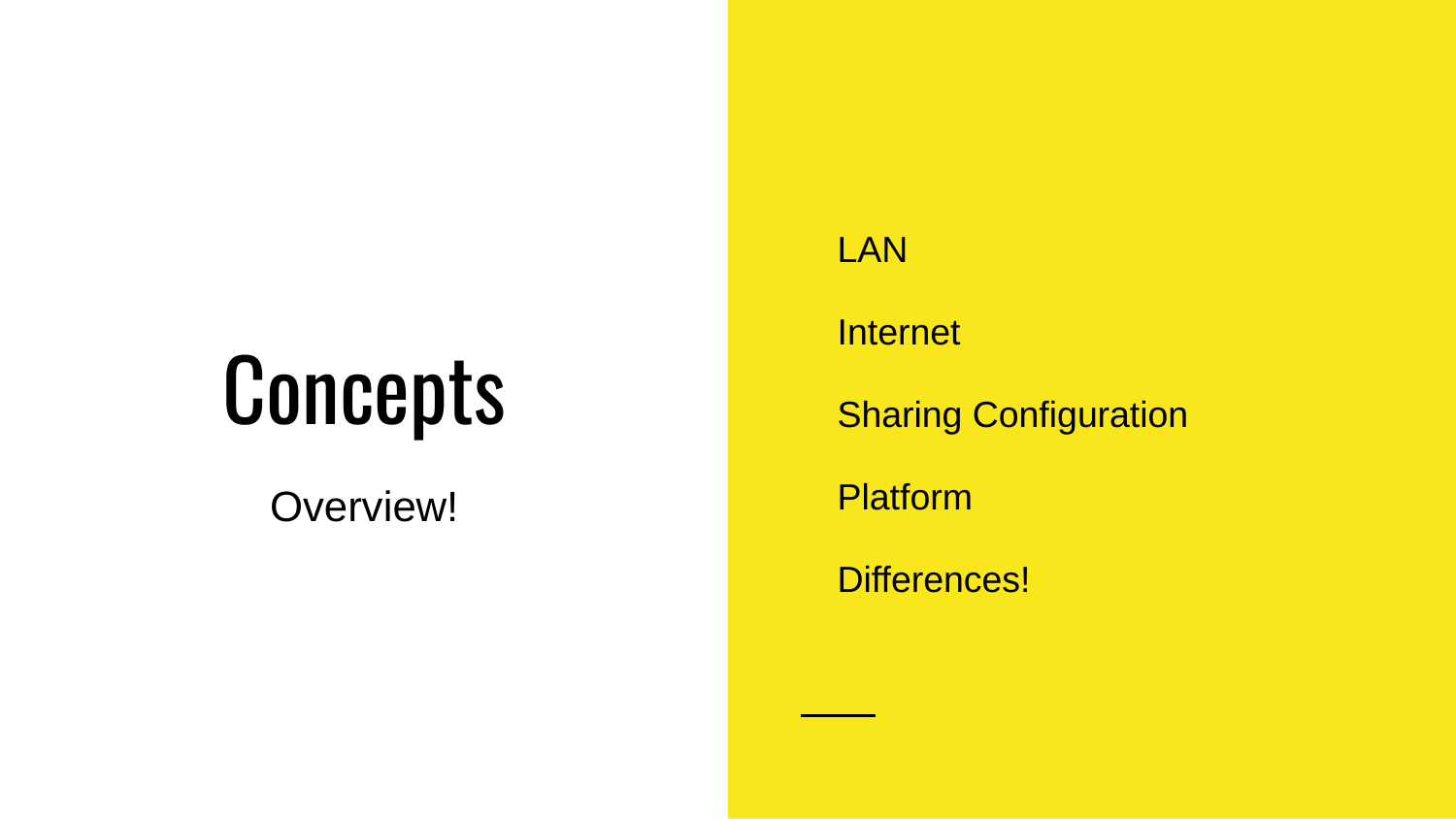

LAN
Internet
Sharing Configuration
Platform
Differences!
# Concepts
Overview!